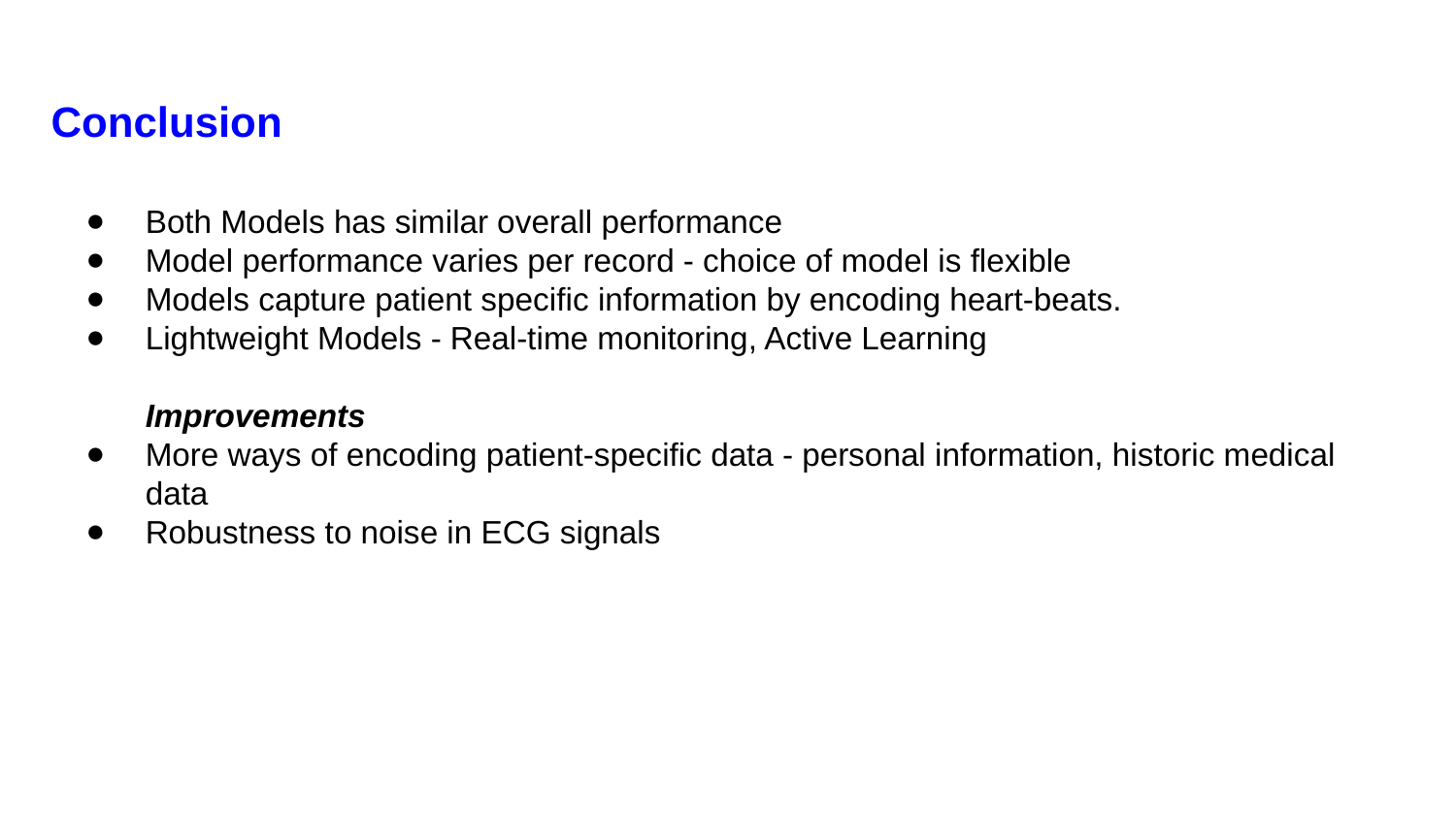

Conclusion
Both Models has similar overall performance
Model performance varies per record - choice of model is flexible
Models capture patient specific information by encoding heart-beats.
Lightweight Models - Real-time monitoring, Active Learning

Improvements
More ways of encoding patient-specific data - personal information, historic medical data
Robustness to noise in ECG signals